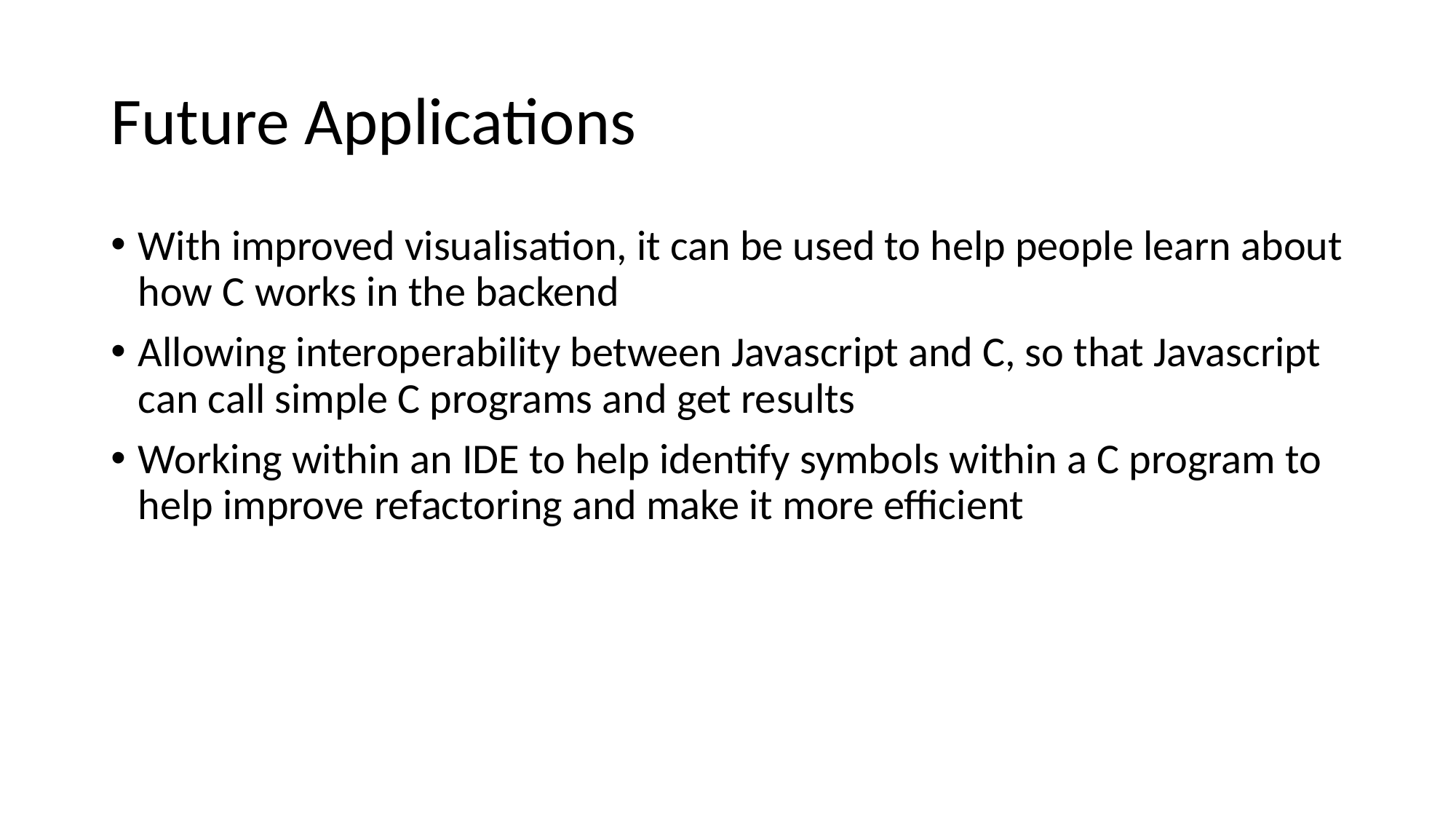

# Future Applications
With improved visualisation, it can be used to help people learn about how C works in the backend
Allowing interoperability between Javascript and C, so that Javascript can call simple C programs and get results
Working within an IDE to help identify symbols within a C program to help improve refactoring and make it more efficient